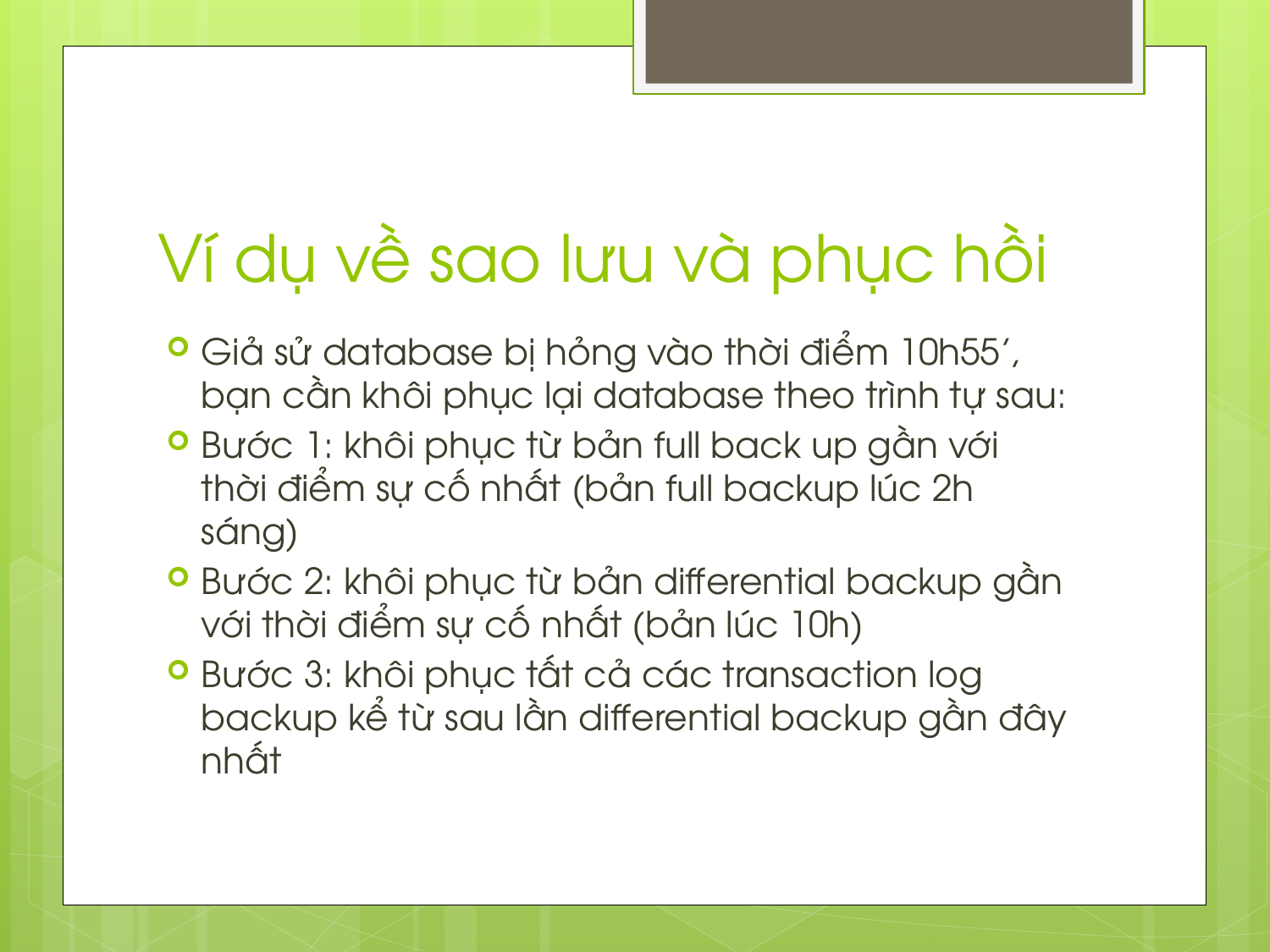

# Ví dụ về sao lưu và phục hồi
Giả sử database bị hỏng vào thời điểm 10h55’, bạn cần khôi phục lại database theo trình tự sau:
Bước 1: khôi phục từ bản full back up gần với thời điểm sự cố nhất (bản full backup lúc 2h sáng)
Bước 2: khôi phục từ bản differential backup gần với thời điểm sự cố nhất (bản lúc 10h)
Bước 3: khôi phục tất cả các transaction log backup kể từ sau lần differential backup gần đây nhất